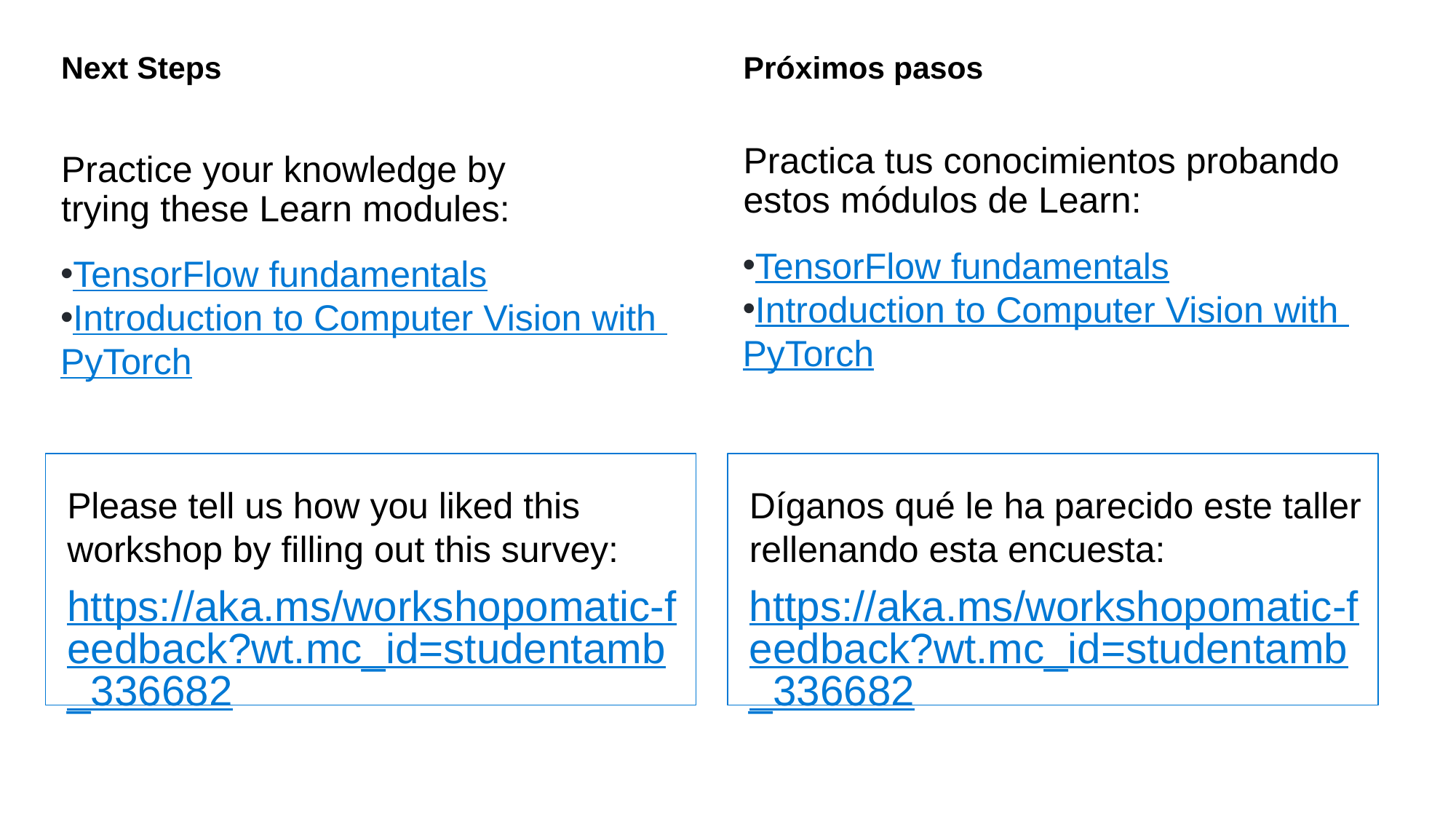

Next Steps
Próximos pasos

Practica tus conocimientos probando estos módulos de Learn:

Practice your knowledge by trying these Learn modules:

TensorFlow fundamentals
Introduction to Computer Vision with PyTorch
TensorFlow fundamentals
Introduction to Computer Vision with PyTorch

Please tell us how you liked this workshop by filling out this survey:
https://aka.ms/workshopomatic-feedback?wt.mc_id=studentamb_336682
Díganos qué le ha parecido este taller rellenando esta encuesta:
https://aka.ms/workshopomatic-feedback?wt.mc_id=studentamb_336682